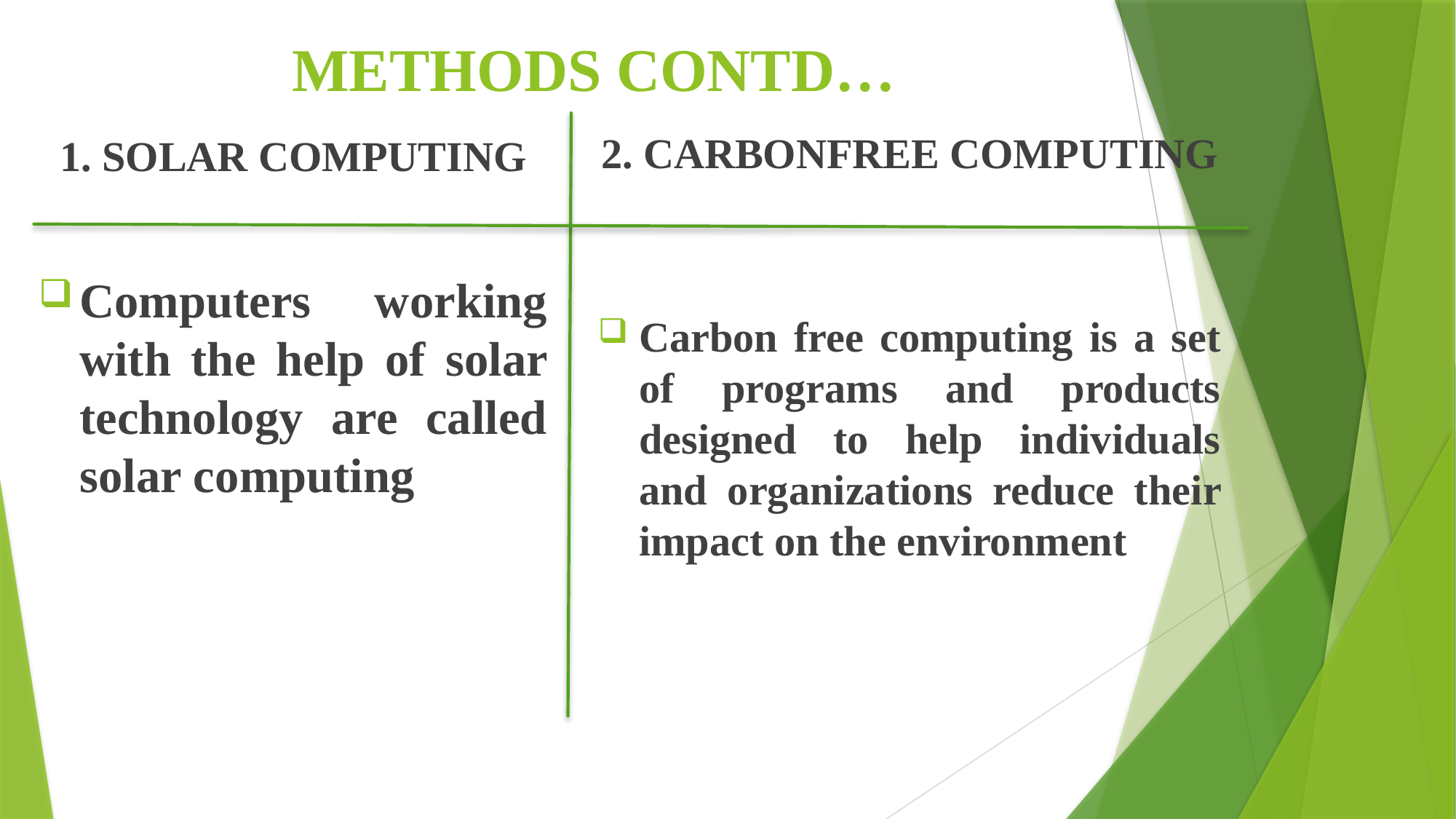

# METHODS CONTD…
2. CARBONFREE COMPUTING

Carbon free computing is a set of programs and products designed to help individuals and organizations reduce their impact on the environment
1. SOLAR COMPUTING

Computers working with the help of solar technology are called solar computing